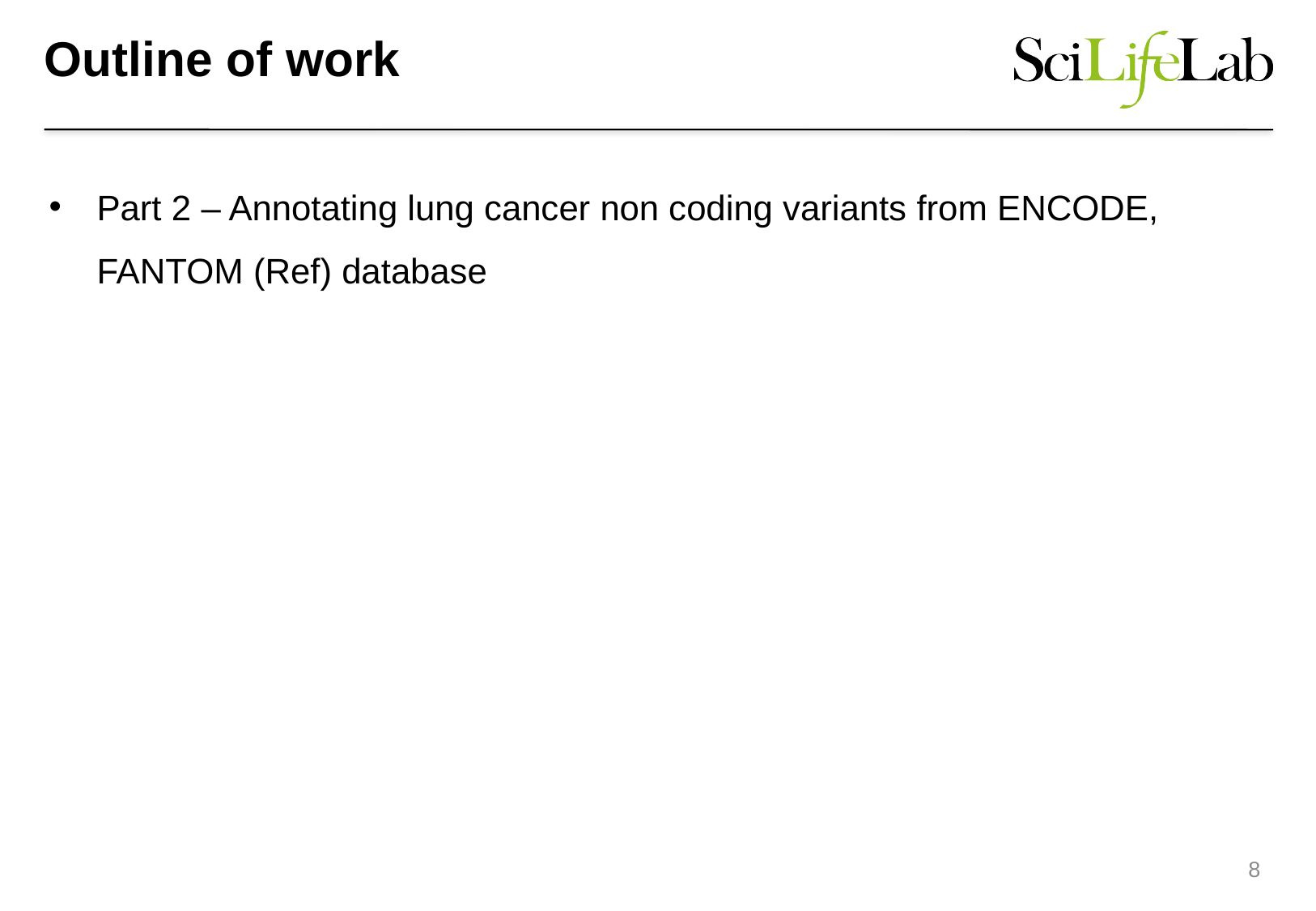

# Outline of work
Part 2 – Annotating lung cancer non coding variants from ENCODE, FANTOM (Ref) database

8